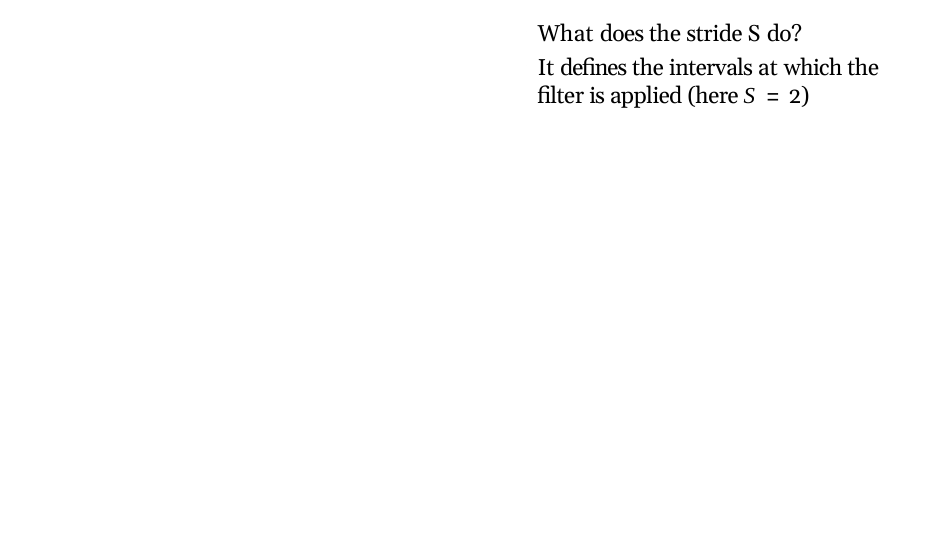

What does the stride S do?
It defines the intervals at which the  filter is applied (here S = 2)